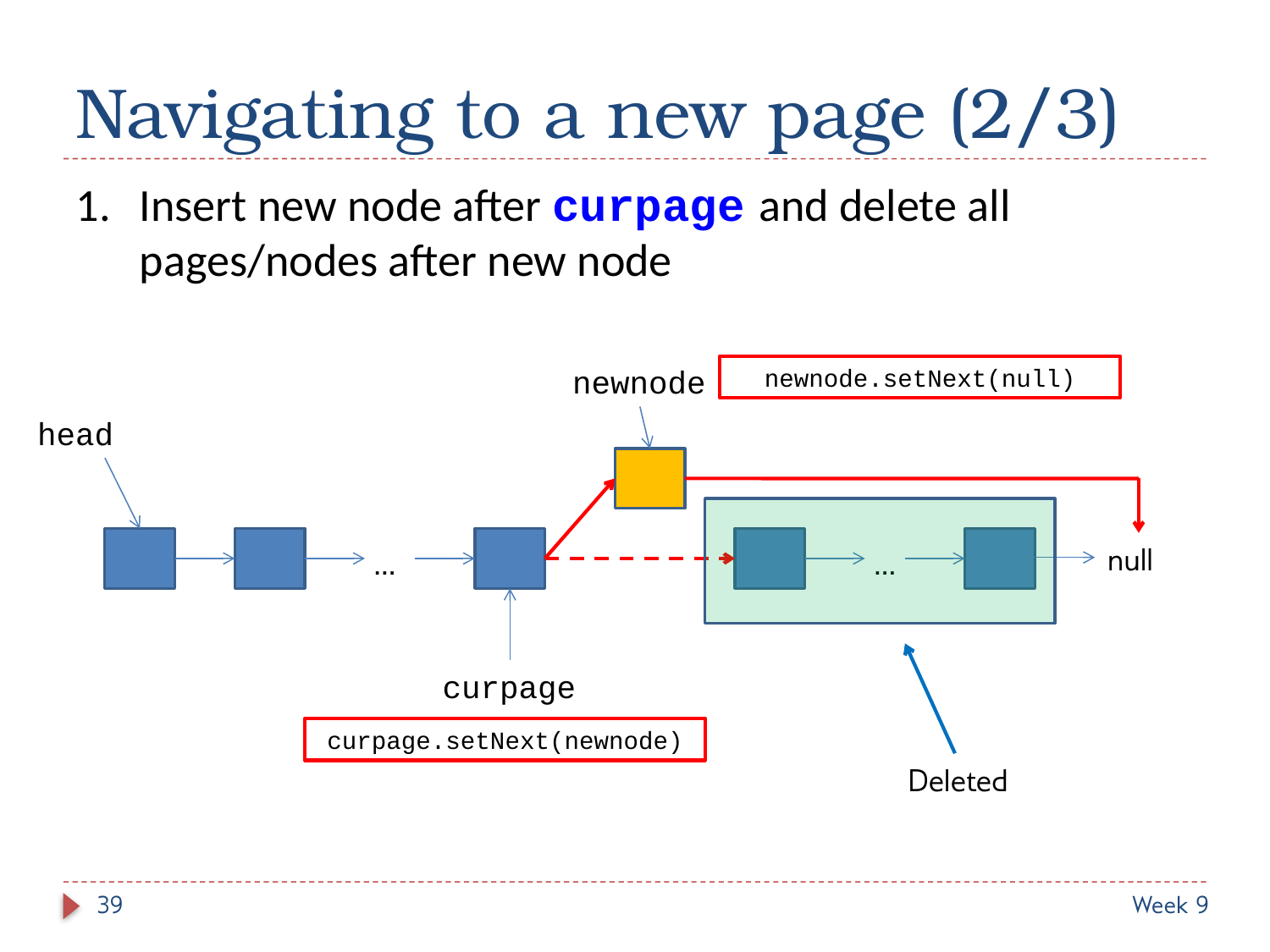

# Navigating to a new page (2/3)
Insert new node after curpage and delete all pages/nodes after new node

newnode
newnode.setNext(null)
head

null
…
…
curpage
curpage.setNext(newnode)
Deleted
39
Week 9